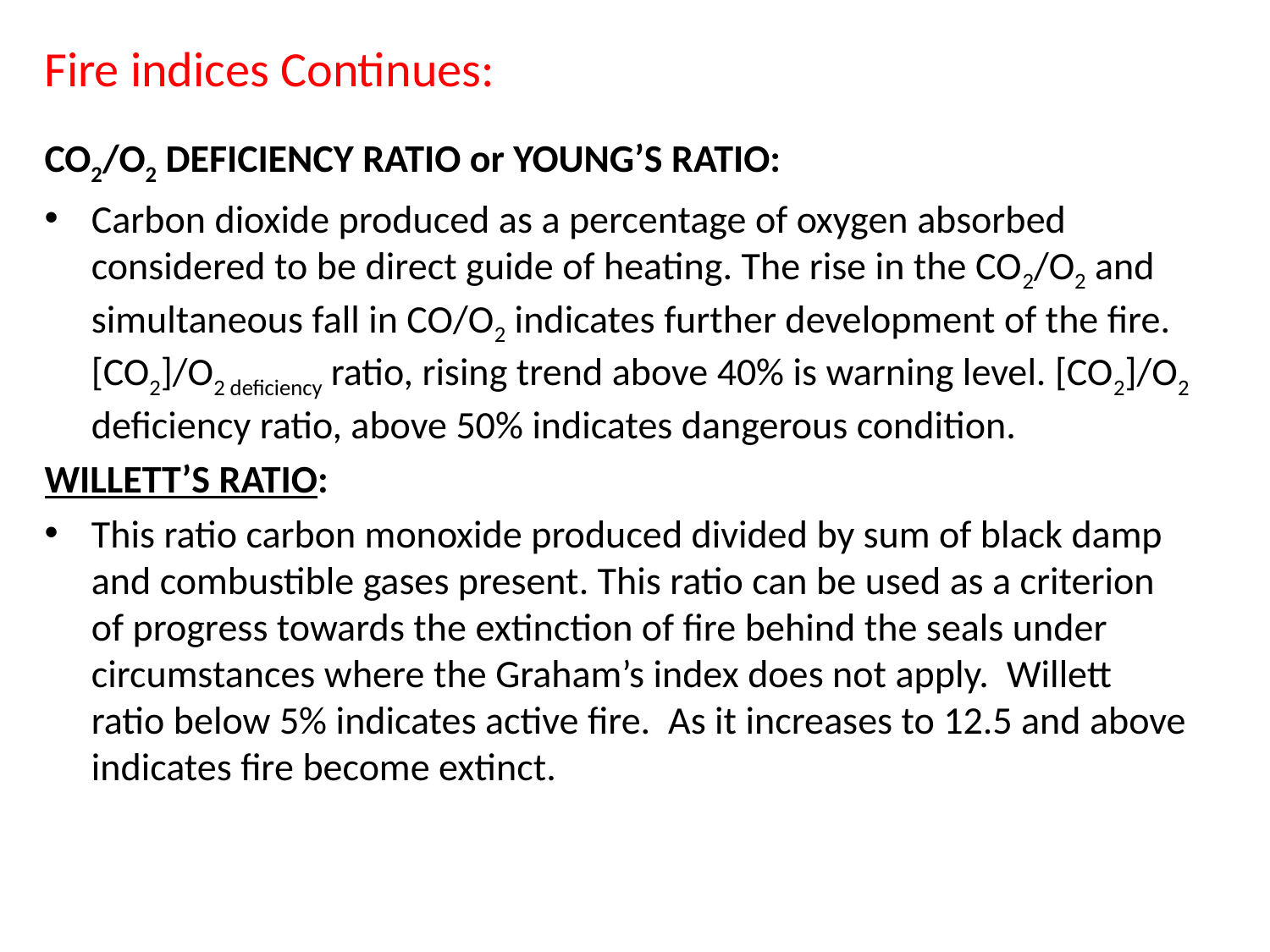

# Fire indices Continues:
CO2/O2 DEFICIENCY RATIO or YOUNG’S RATIO:
Carbon dioxide produced as a percentage of oxygen absorbed considered to be direct guide of heating. The rise in the CO2/O2 and simultaneous fall in CO/O2 indicates further development of the fire. [CO2]/O2 deficiency ratio, rising trend above 40% is warning level. [CO2]/O2 deficiency ratio, above 50% indicates dangerous condition.
WILLETT’S RATIO:
This ratio carbon monoxide produced divided by sum of black damp and combustible gases present. This ratio can be used as a criterion of progress towards the extinction of fire behind the seals under circumstances where the Graham’s index does not apply.  Willett ratio below 5% indicates active fire.  As it increases to 12.5 and above indicates fire become extinct.